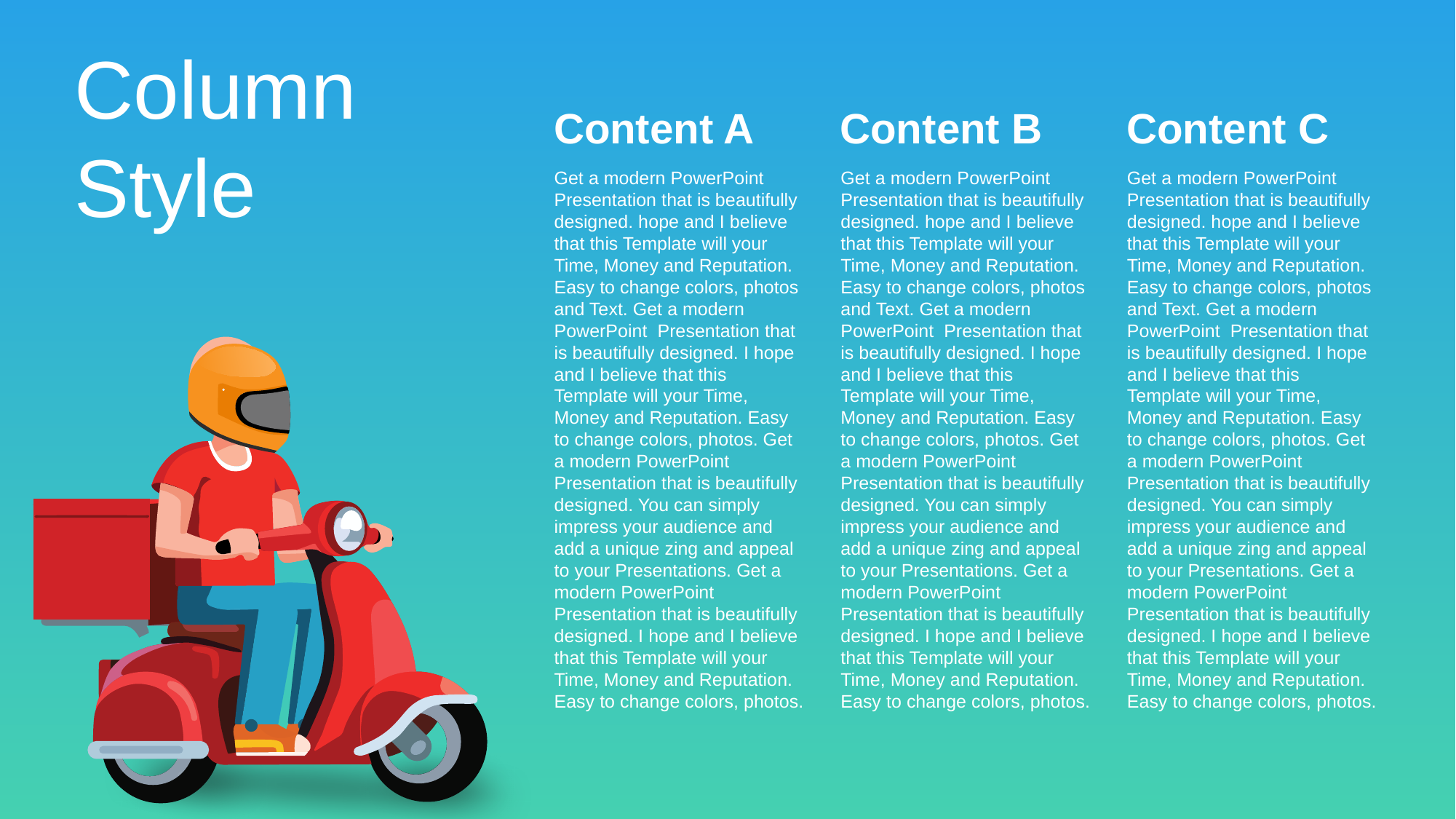

Column  Style
Content A
Get a modern PowerPoint  Presentation that is beautifully designed. hope and I believe that this Template will your Time, Money and Reputation. Easy to change colors, photos and Text. Get a modern PowerPoint  Presentation that is beautifully designed. I hope and I believe that this Template will your Time, Money and Reputation. Easy to change colors, photos. Get a modern PowerPoint  Presentation that is beautifully designed. You can simply impress your audience and add a unique zing and appeal to your Presentations. Get a modern PowerPoint  Presentation that is beautifully designed. I hope and I believe that this Template will your Time, Money and Reputation. Easy to change colors, photos.
Content B
Get a modern PowerPoint  Presentation that is beautifully designed. hope and I believe that this Template will your Time, Money and Reputation. Easy to change colors, photos and Text. Get a modern PowerPoint  Presentation that is beautifully designed. I hope and I believe that this Template will your Time, Money and Reputation. Easy to change colors, photos. Get a modern PowerPoint  Presentation that is beautifully designed. You can simply impress your audience and add a unique zing and appeal to your Presentations. Get a modern PowerPoint  Presentation that is beautifully designed. I hope and I believe that this Template will your Time, Money and Reputation. Easy to change colors, photos.
Content C
Get a modern PowerPoint  Presentation that is beautifully designed. hope and I believe that this Template will your Time, Money and Reputation. Easy to change colors, photos and Text. Get a modern PowerPoint  Presentation that is beautifully designed. I hope and I believe that this Template will your Time, Money and Reputation. Easy to change colors, photos. Get a modern PowerPoint  Presentation that is beautifully designed. You can simply impress your audience and add a unique zing and appeal to your Presentations. Get a modern PowerPoint  Presentation that is beautifully designed. I hope and I believe that this Template will your Time, Money and Reputation. Easy to change colors, photos.